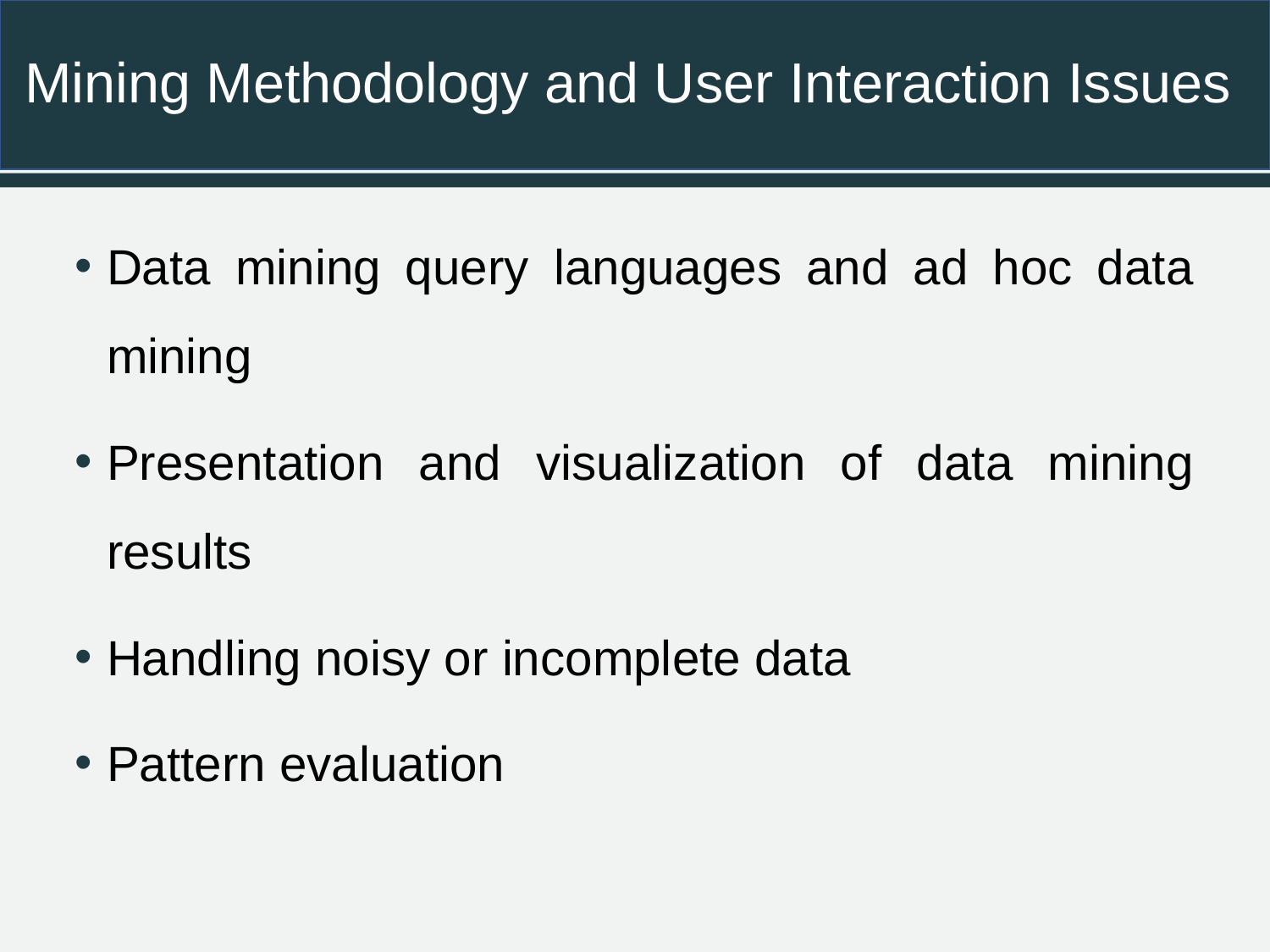

# Mining Methodology and User Interaction Issues
Data mining query languages and ad hoc data mining
Presentation and visualization of data mining results
Handling noisy or incomplete data
Pattern evaluation